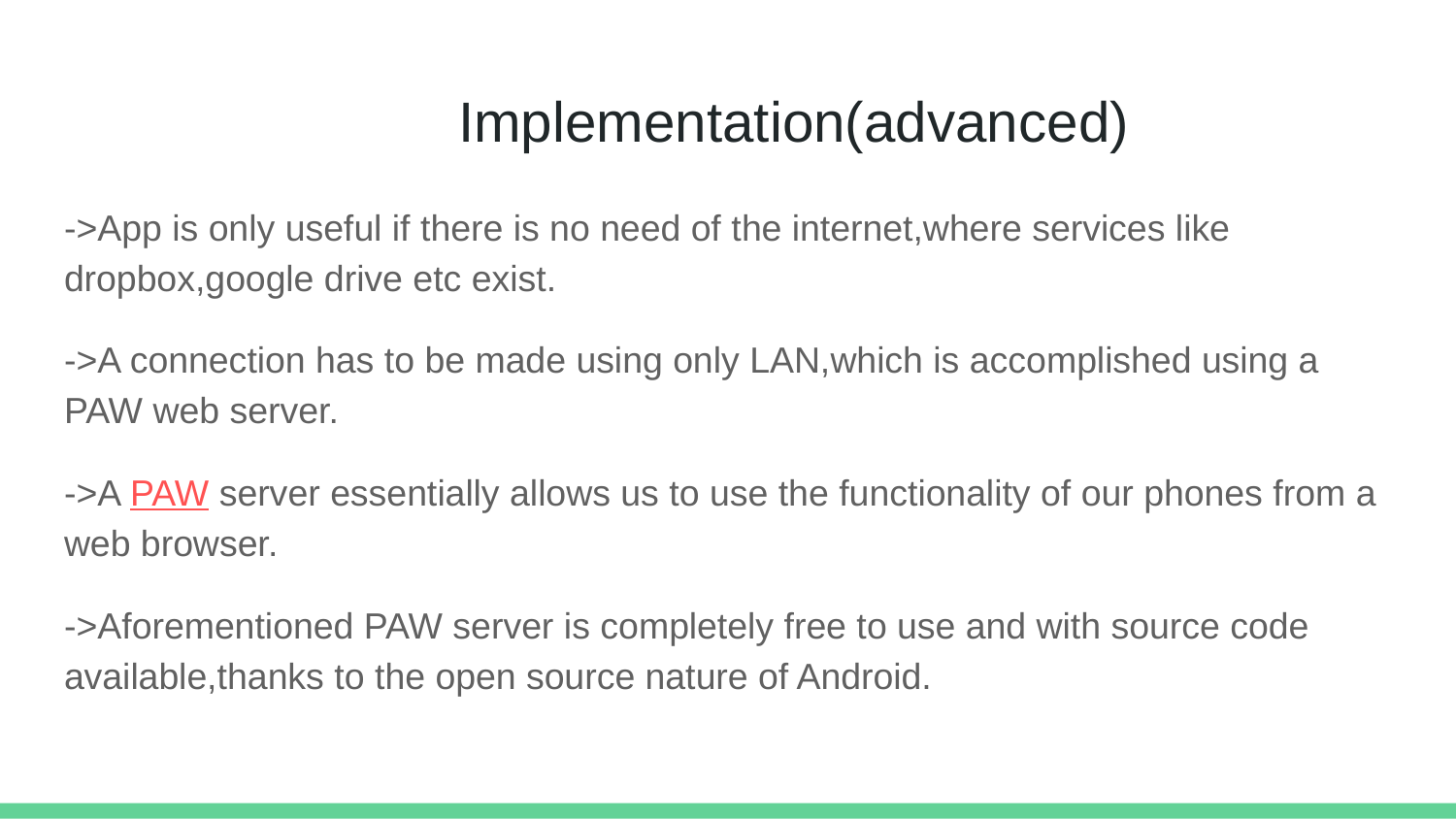

# Implementation(advanced)
->App is only useful if there is no need of the internet,where services like dropbox,google drive etc exist.
->A connection has to be made using only LAN,which is accomplished using a PAW web server.
->A PAW server essentially allows us to use the functionality of our phones from a web browser.
->Aforementioned PAW server is completely free to use and with source code available,thanks to the open source nature of Android.